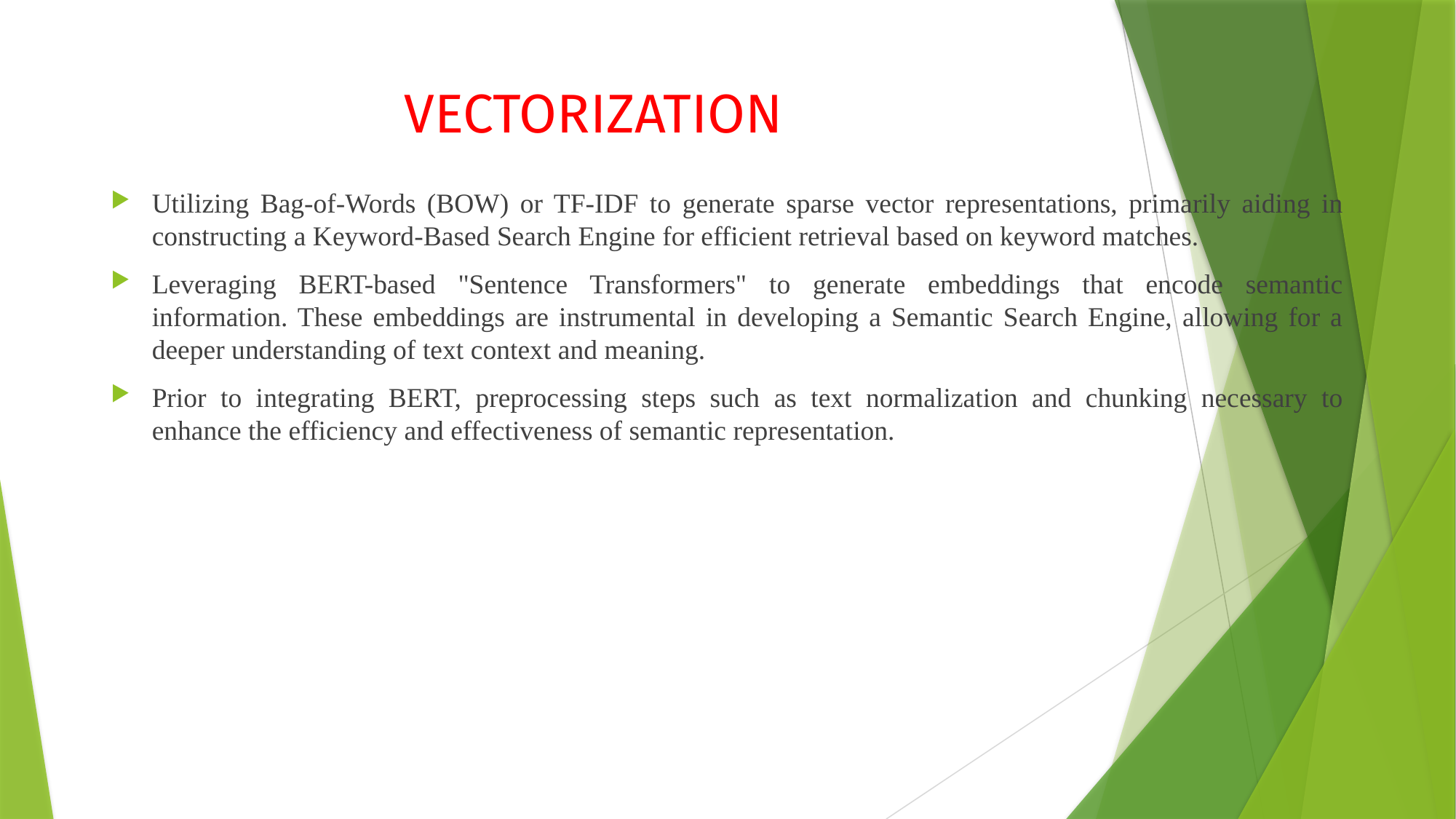

# VECTORIZATION
Utilizing Bag-of-Words (BOW) or TF-IDF to generate sparse vector representations, primarily aiding in constructing a Keyword-Based Search Engine for efficient retrieval based on keyword matches.
Leveraging BERT-based "Sentence Transformers" to generate embeddings that encode semantic information. These embeddings are instrumental in developing a Semantic Search Engine, allowing for a deeper understanding of text context and meaning.
Prior to integrating BERT, preprocessing steps such as text normalization and chunking necessary to enhance the efficiency and effectiveness of semantic representation.